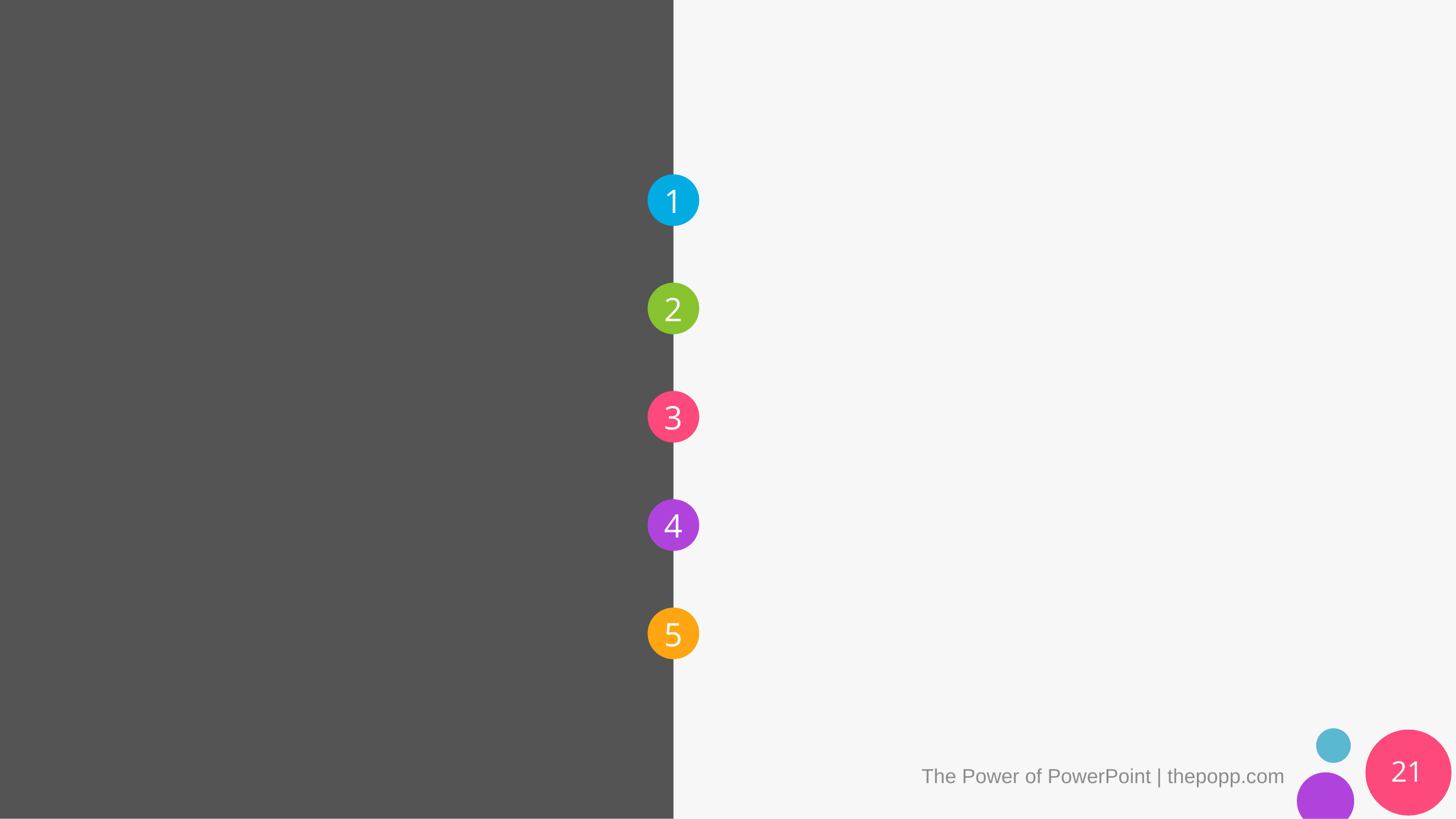

#

21
The Power of PowerPoint | thepopp.com